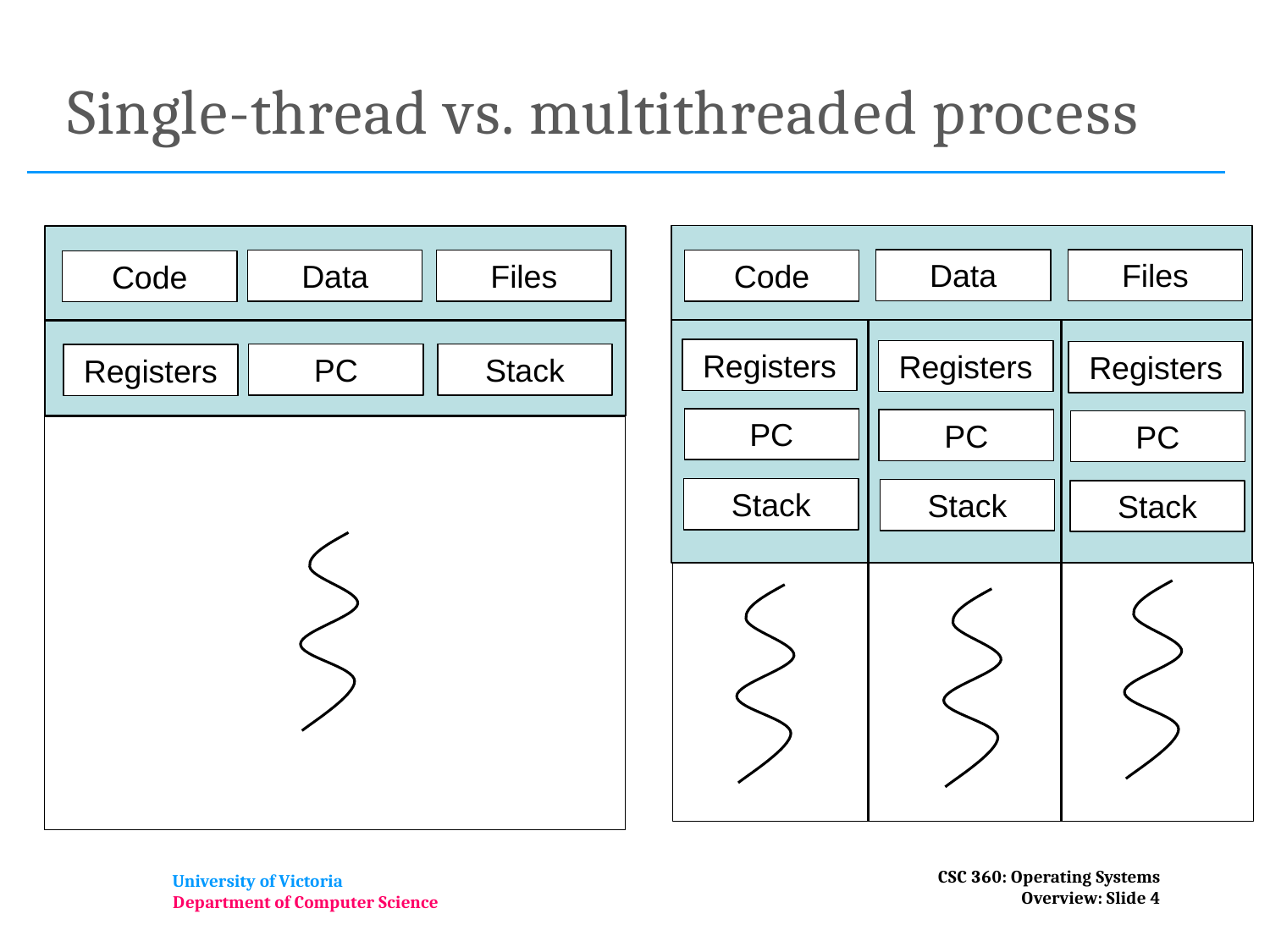

# Single-thread vs. multithreaded process

Files
Data
Code
Registers
Registers
Registers
PC
PC
PC
Stack
Stack
Stack

Files
Data
Code
Stack
PC
Registers